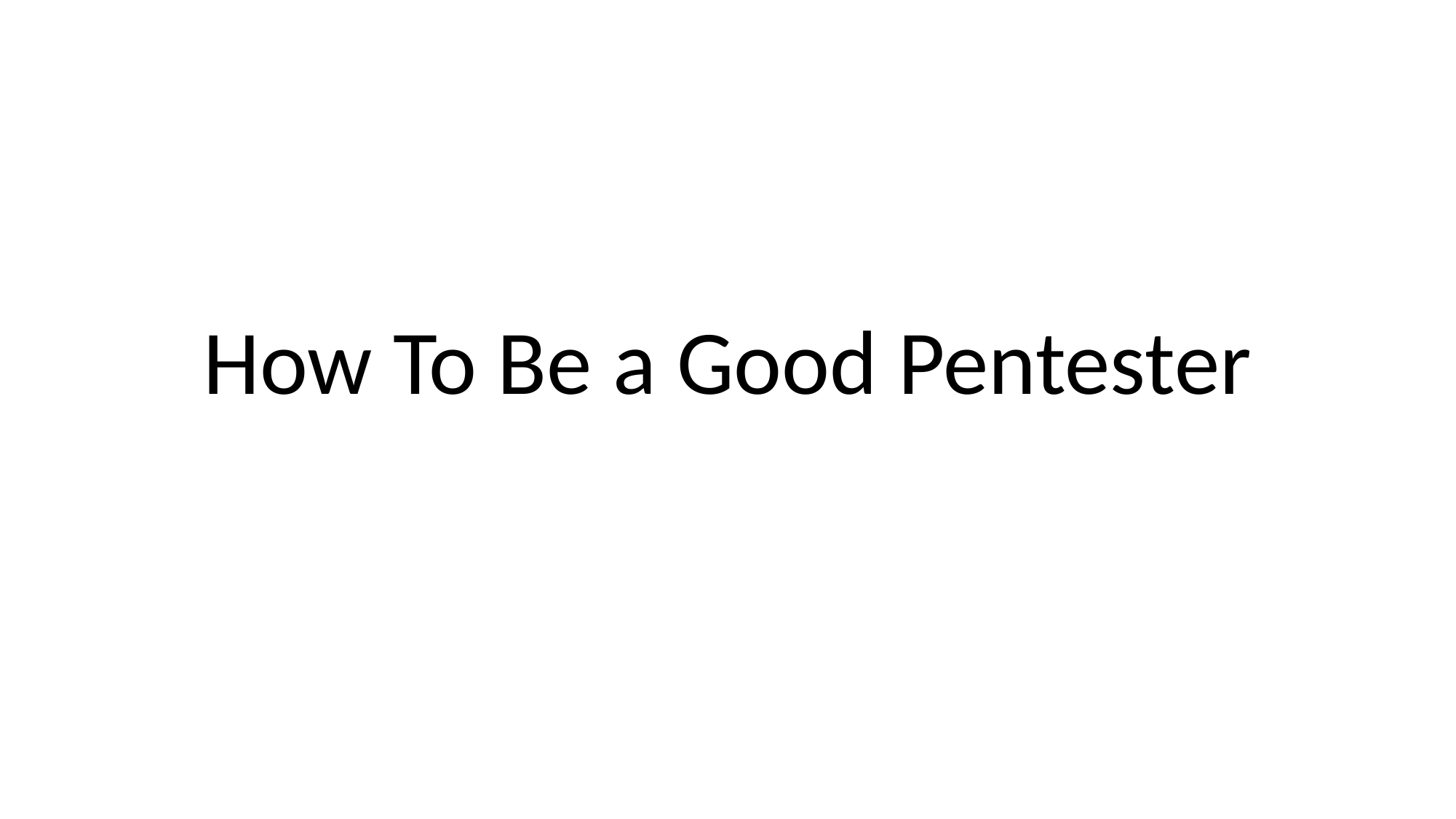

# How To Be a Good Pentester